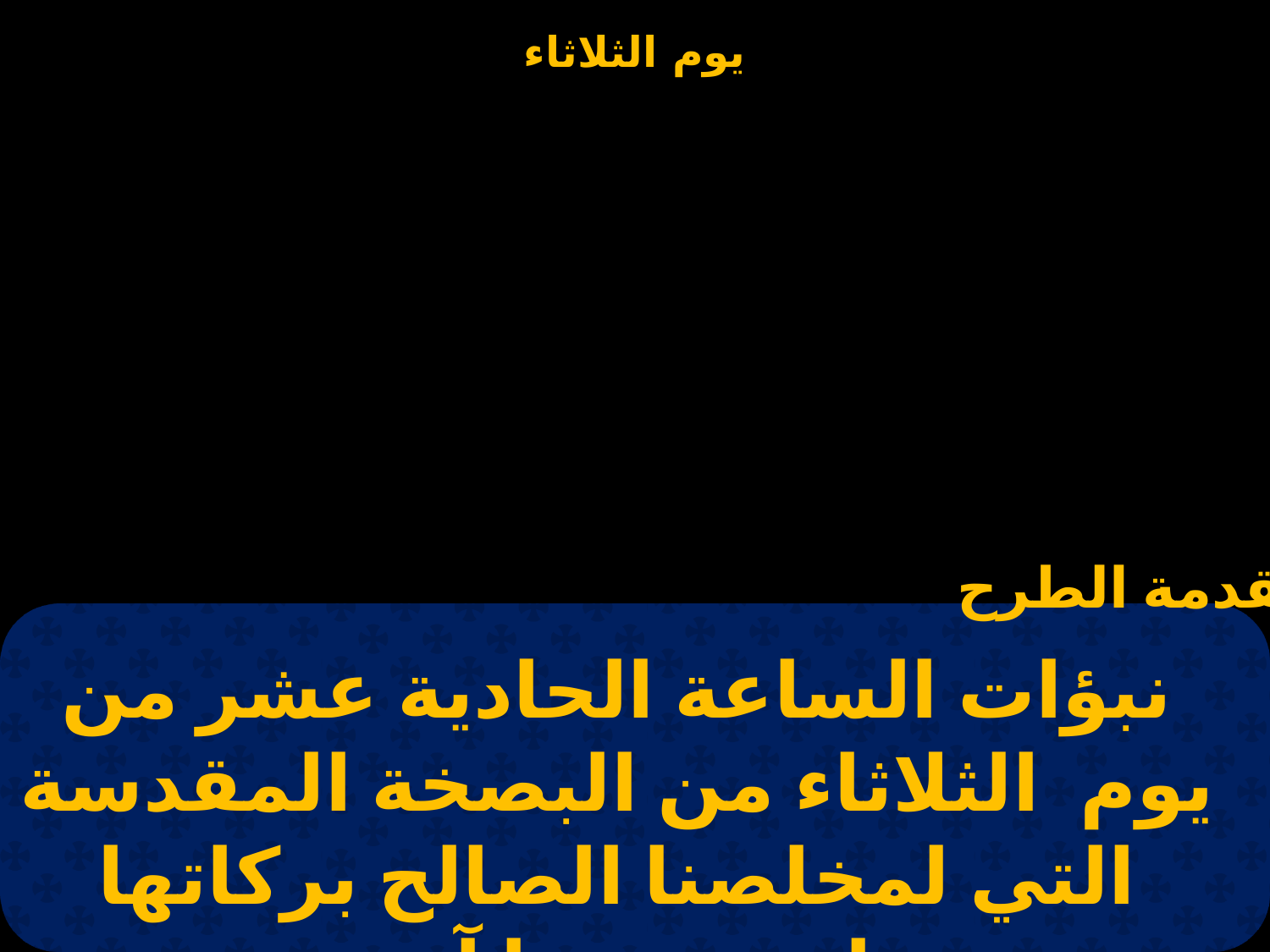

مقدمة الطرح
نبؤات الساعة الحادية عشر من يوم  الثلاثاء من البصخة المقدسة التي لمخلصنا الصالح بركاتها على جميعنا آمين